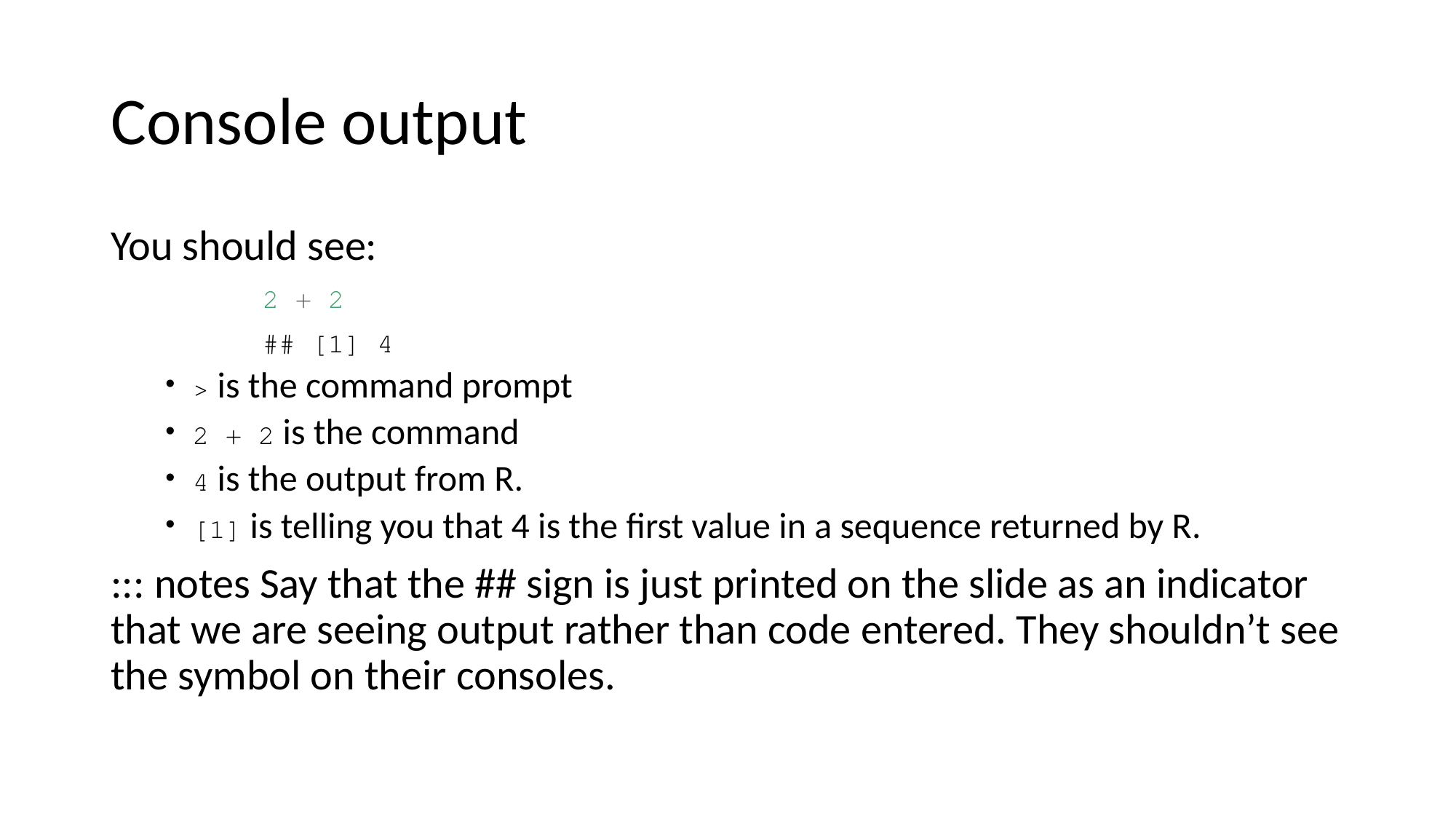

# Console output
You should see:
2 + 2
## [1] 4
> is the command prompt
2 + 2 is the command
4 is the output from R.
[1] is telling you that 4 is the first value in a sequence returned by R.
::: notes Say that the ## sign is just printed on the slide as an indicator that we are seeing output rather than code entered. They shouldn’t see the symbol on their consoles.